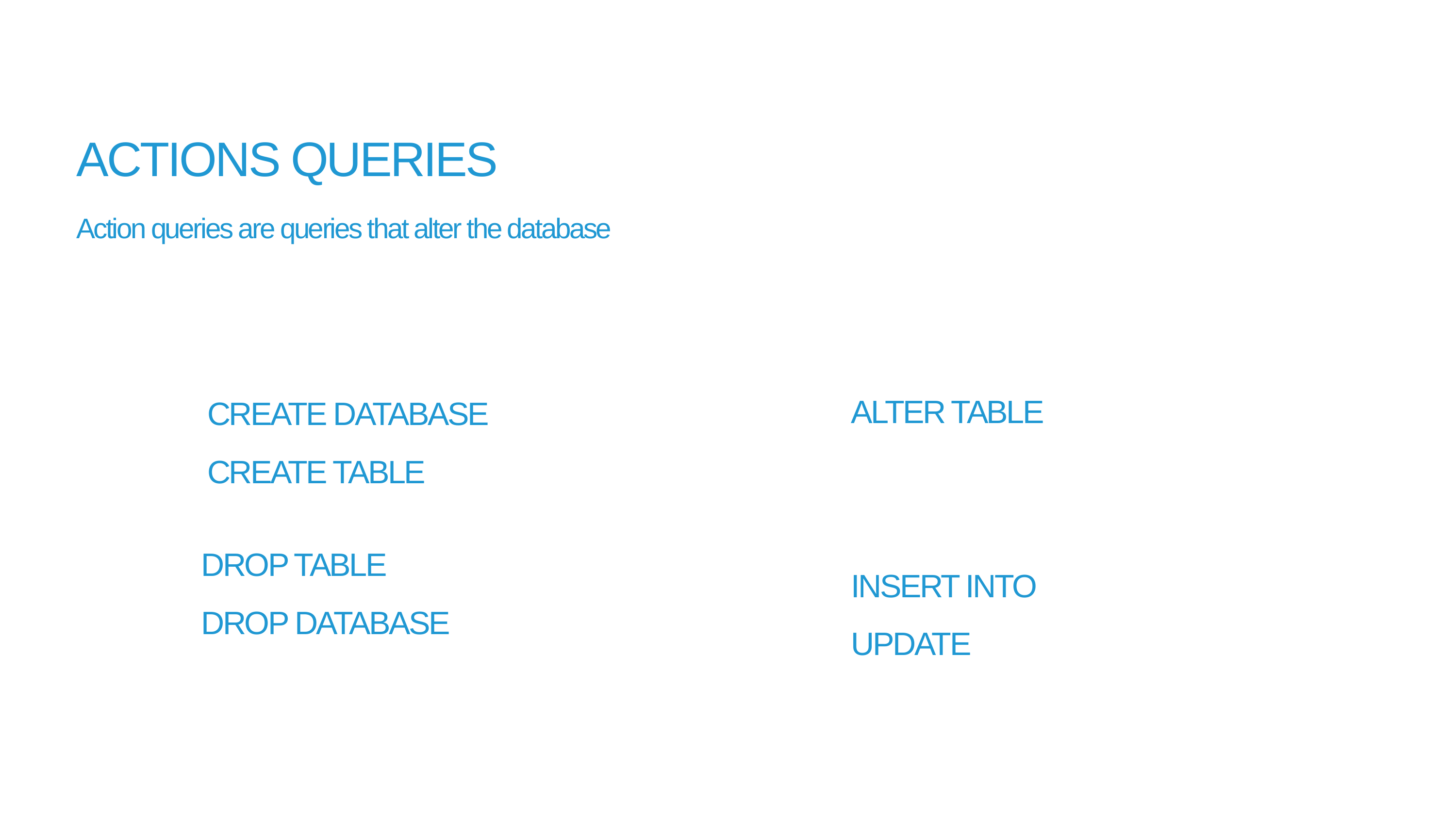

# ACTIONS QUERIES Action queries are queries that alter the database
ALTER TABLE

INSERT INTO
UPDATE
CREATE DATABASE
CREATE TABLE
DROP TABLE
DROP DATABASE